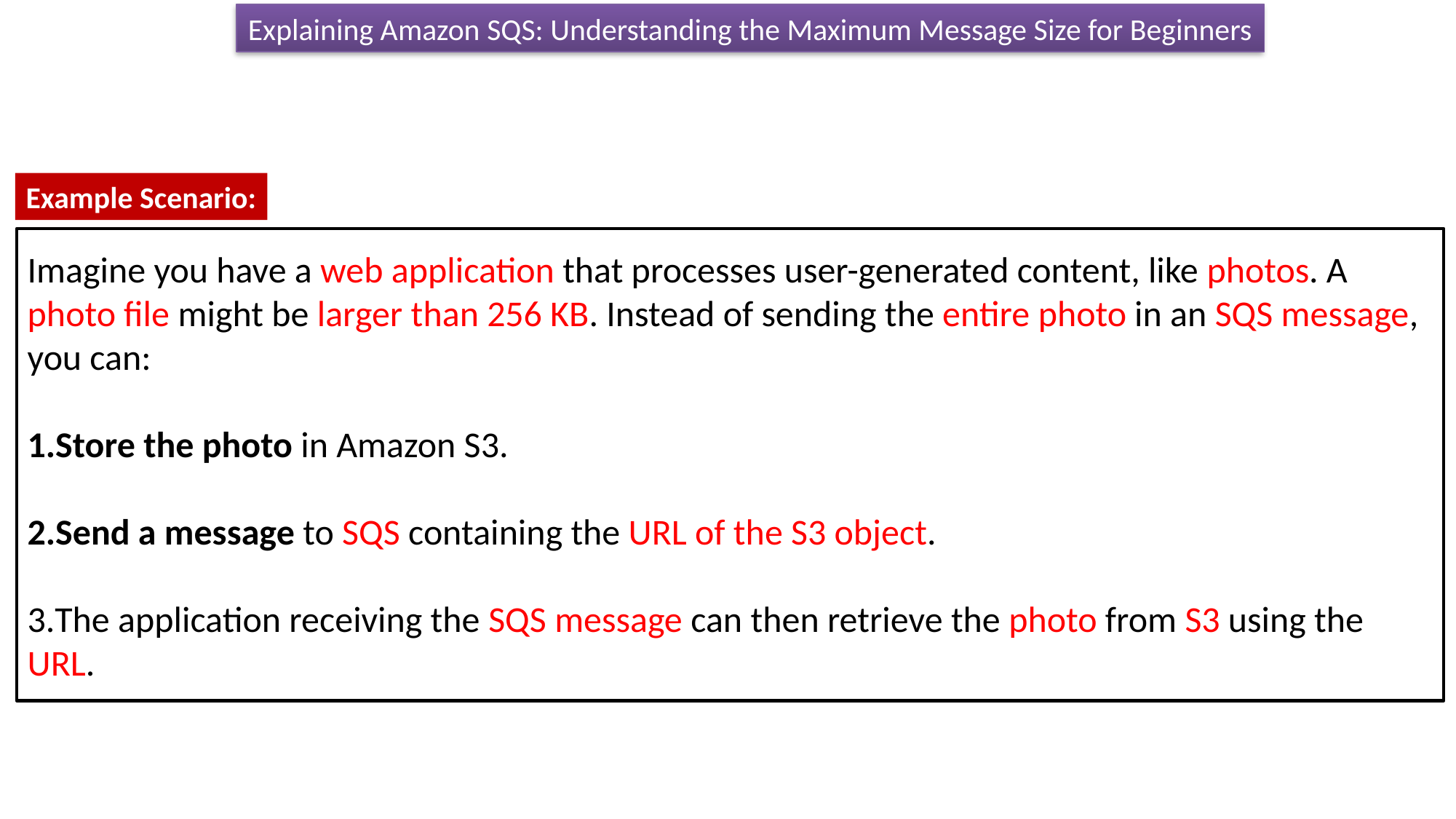

Explaining Amazon SQS: Understanding the Maximum Message Size for Beginners

Example Scenario:
Imagine you have a web application that processes user-generated content, like photos. A photo file might be larger than 256 KB. Instead of sending the entire photo in an SQS message, you can:
Store the photo in Amazon S3.
Send a message to SQS containing the URL of the S3 object.
The application receiving the SQS message can then retrieve the photo from S3 using the URL.